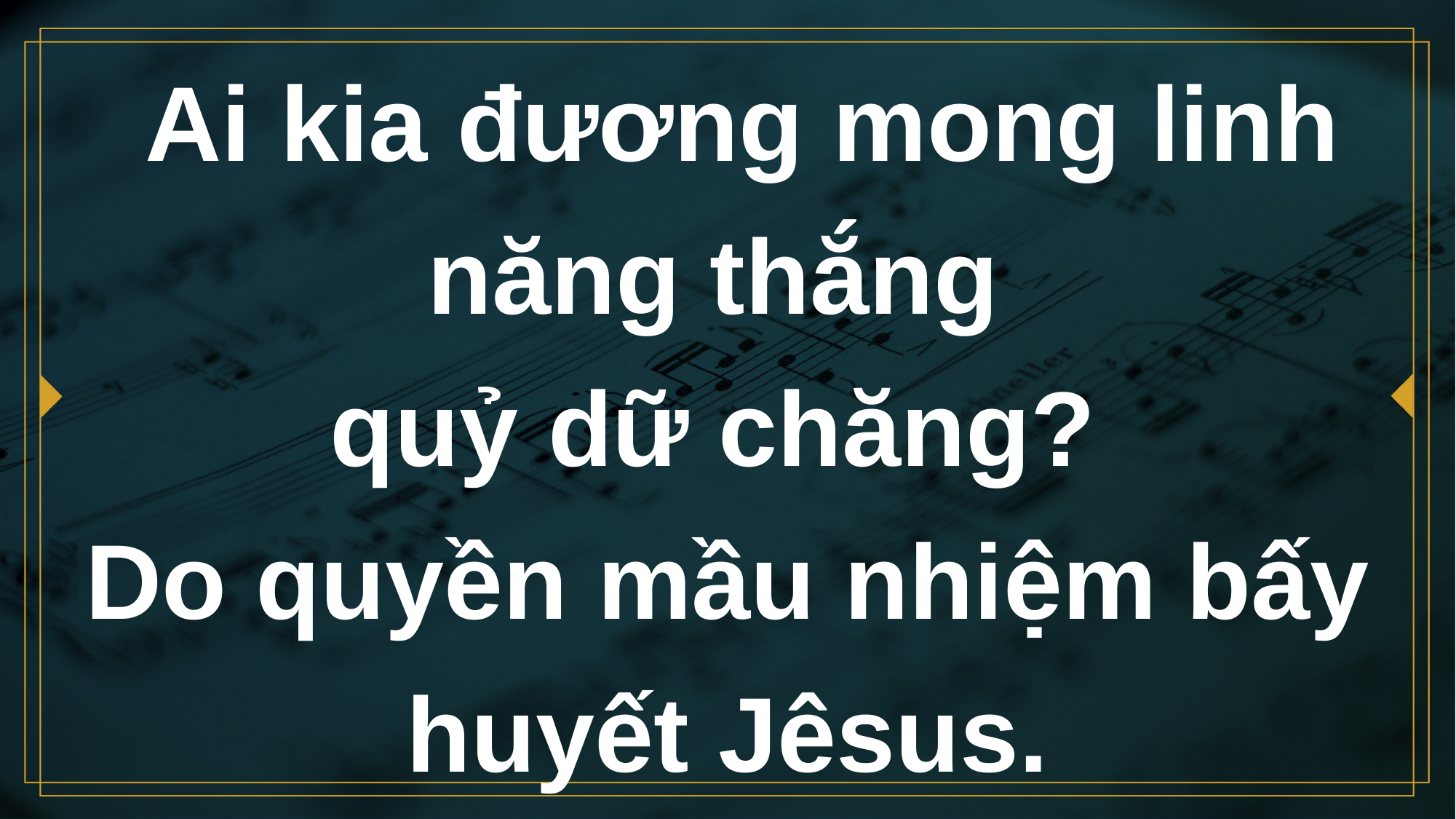

# Ai kia đương mong linh năng thắng quỷ dữ chăng? Do quyền mầu nhiệm bấy huyết Jêsus.